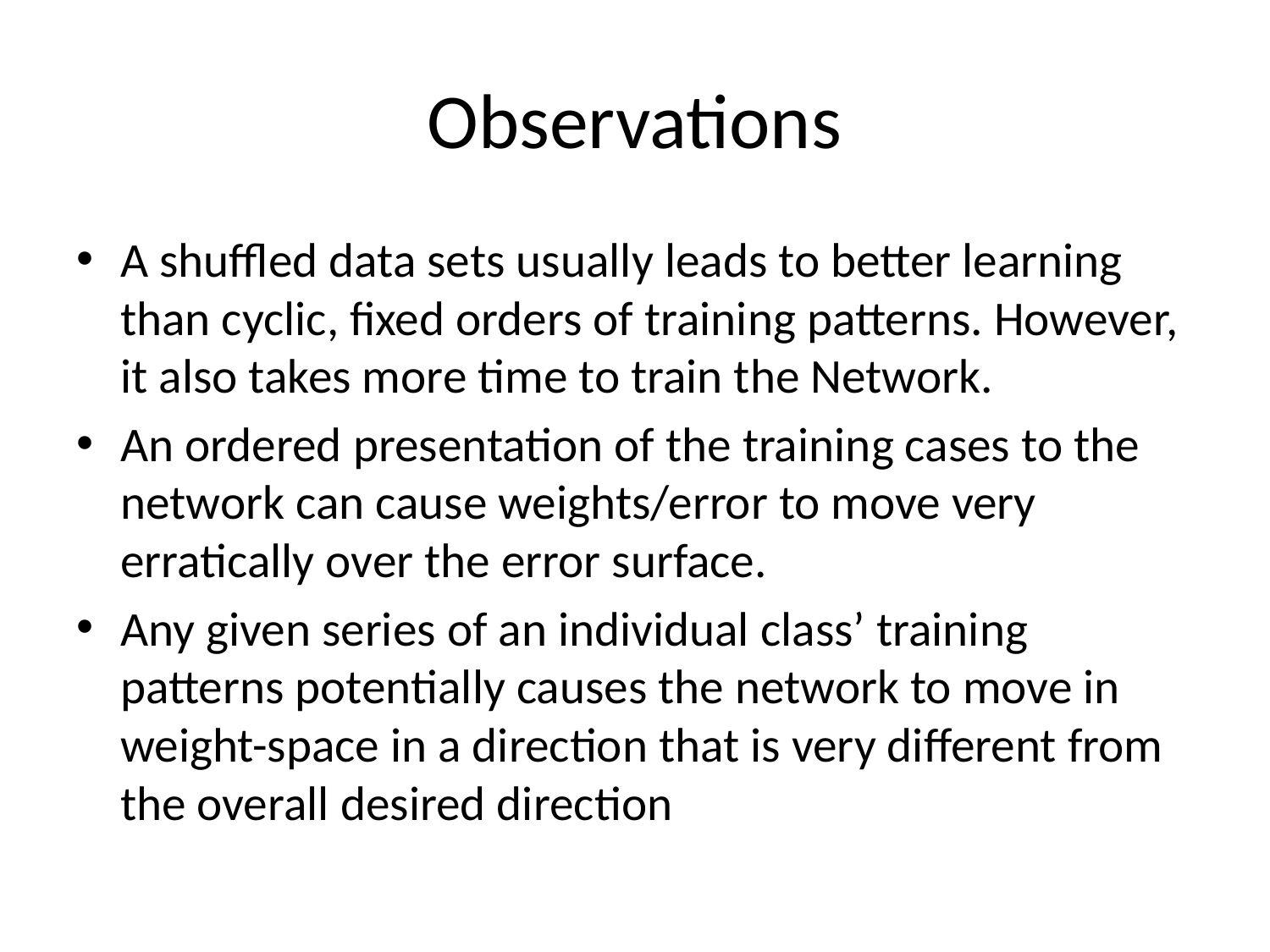

# Observations
A shuffled data sets usually leads to better learning than cyclic, fixed orders of training patterns. However, it also takes more time to train the Network.
An ordered presentation of the training cases to the network can cause weights/error to move very erratically over the error surface.
Any given series of an individual class’ training patterns potentially causes the network to move in weight-space in a direction that is very different from the overall desired direction